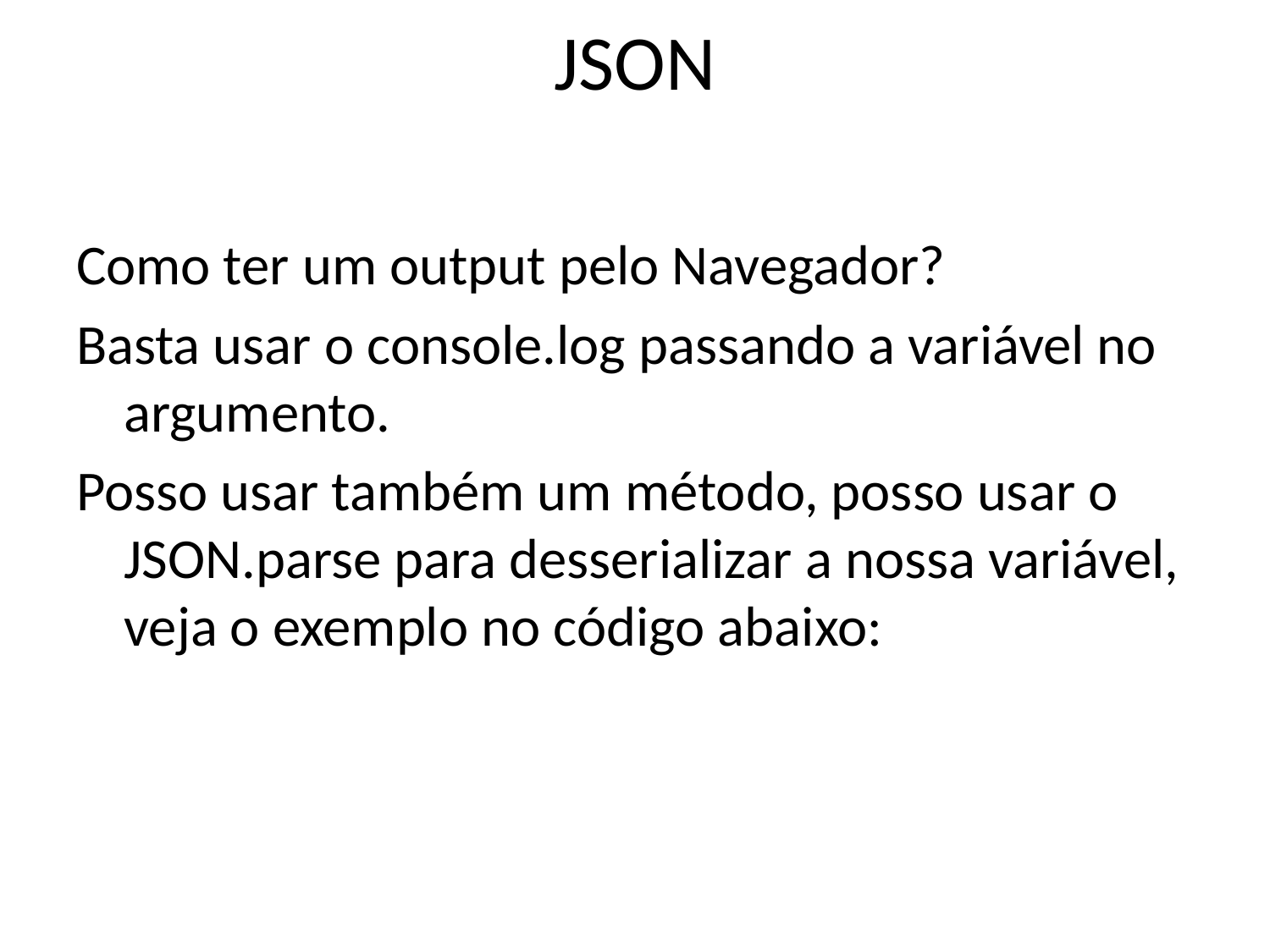

# JSON
Como ter um output pelo Navegador?
Basta usar o console.log passando a variável no argumento.
Posso usar também um método, posso usar o JSON.parse para desserializar a nossa variável, veja o exemplo no código abaixo: